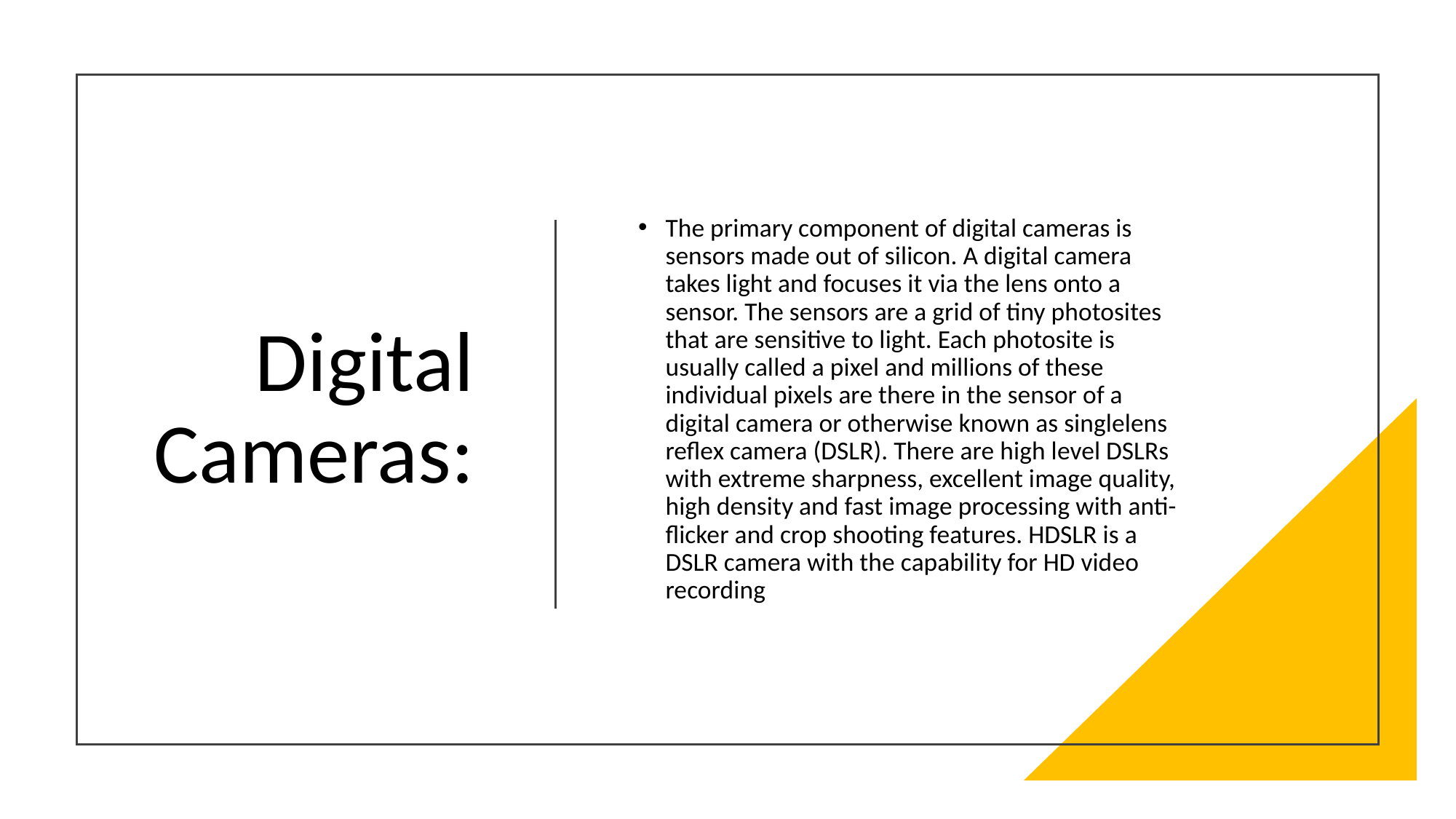

# Digital Cameras:
The primary component of digital cameras is sensors made out of silicon. A digital camera takes light and focuses it via the lens onto a sensor. The sensors are a grid of tiny photosites that are sensitive to light. Each photosite is usually called a pixel and millions of these individual pixels are there in the sensor of a digital camera or otherwise known as singlelens reflex camera (DSLR). There are high level DSLRs with extreme sharpness, excellent image quality, high density and fast image processing with anti-flicker and crop shooting features. HDSLR is a DSLR camera with the capability for HD video recording